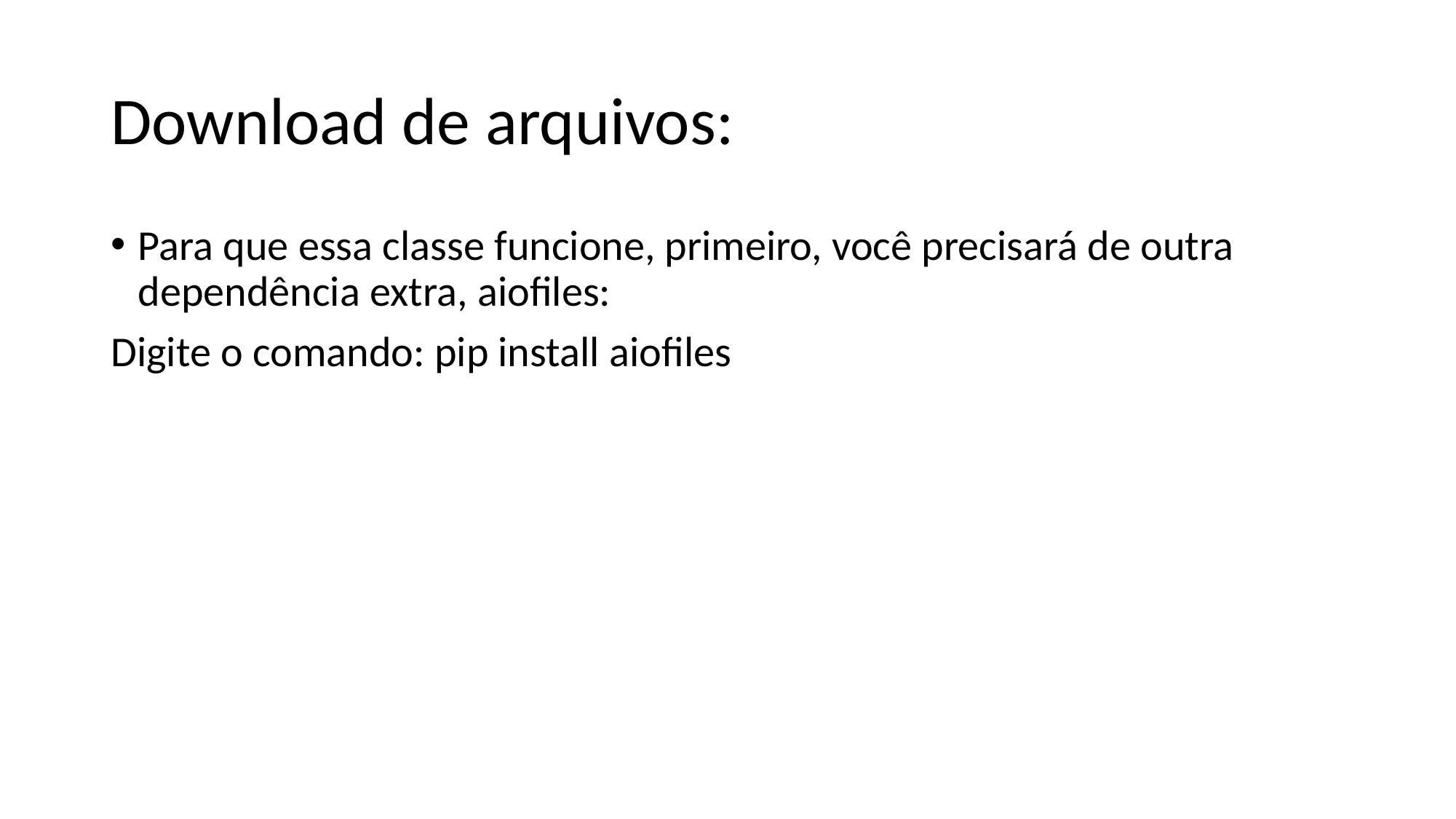

# Download de arquivos:
Para que essa classe funcione, primeiro, você precisará de outra dependência extra, aiofiles:
Digite o comando: pip install aiofiles